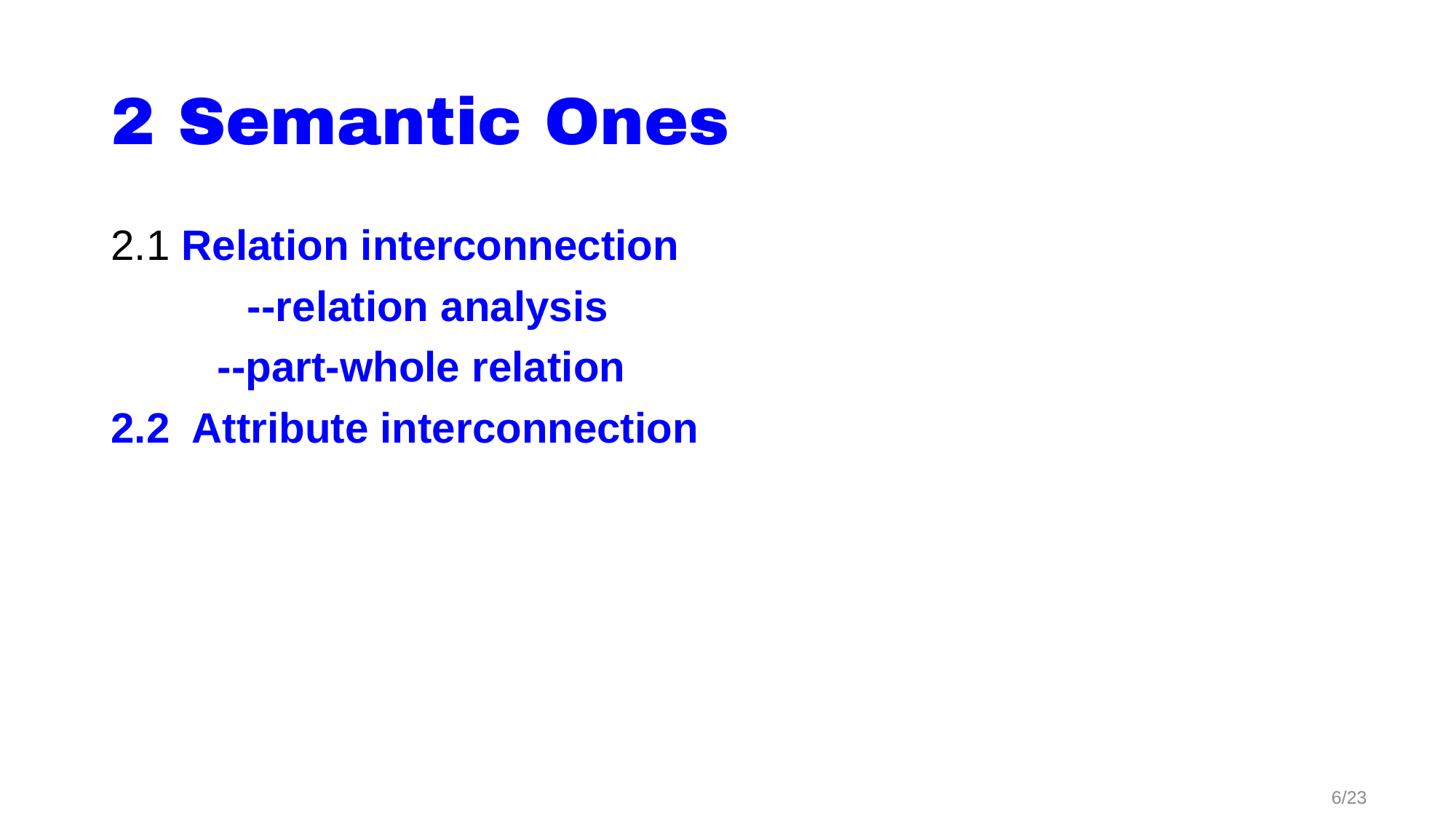

# 2 Semantic Ones
2.1 Relation interconnection
		--relation analysis
         --part-whole relation
2.2  Attribute interconnection
6/23